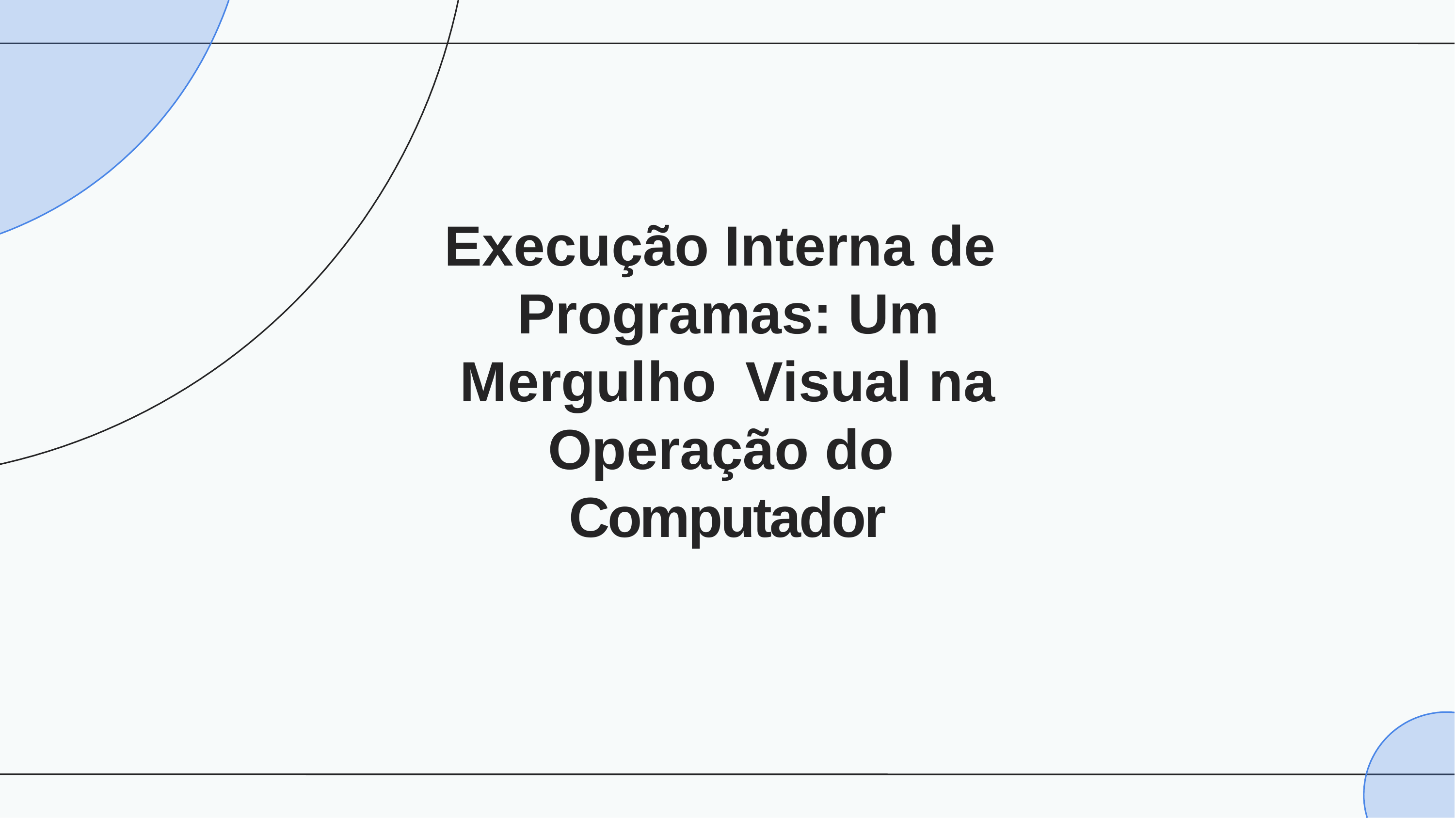

Execução Interna de  Programas: Um Mergulho  Visual na Operação do  Computador